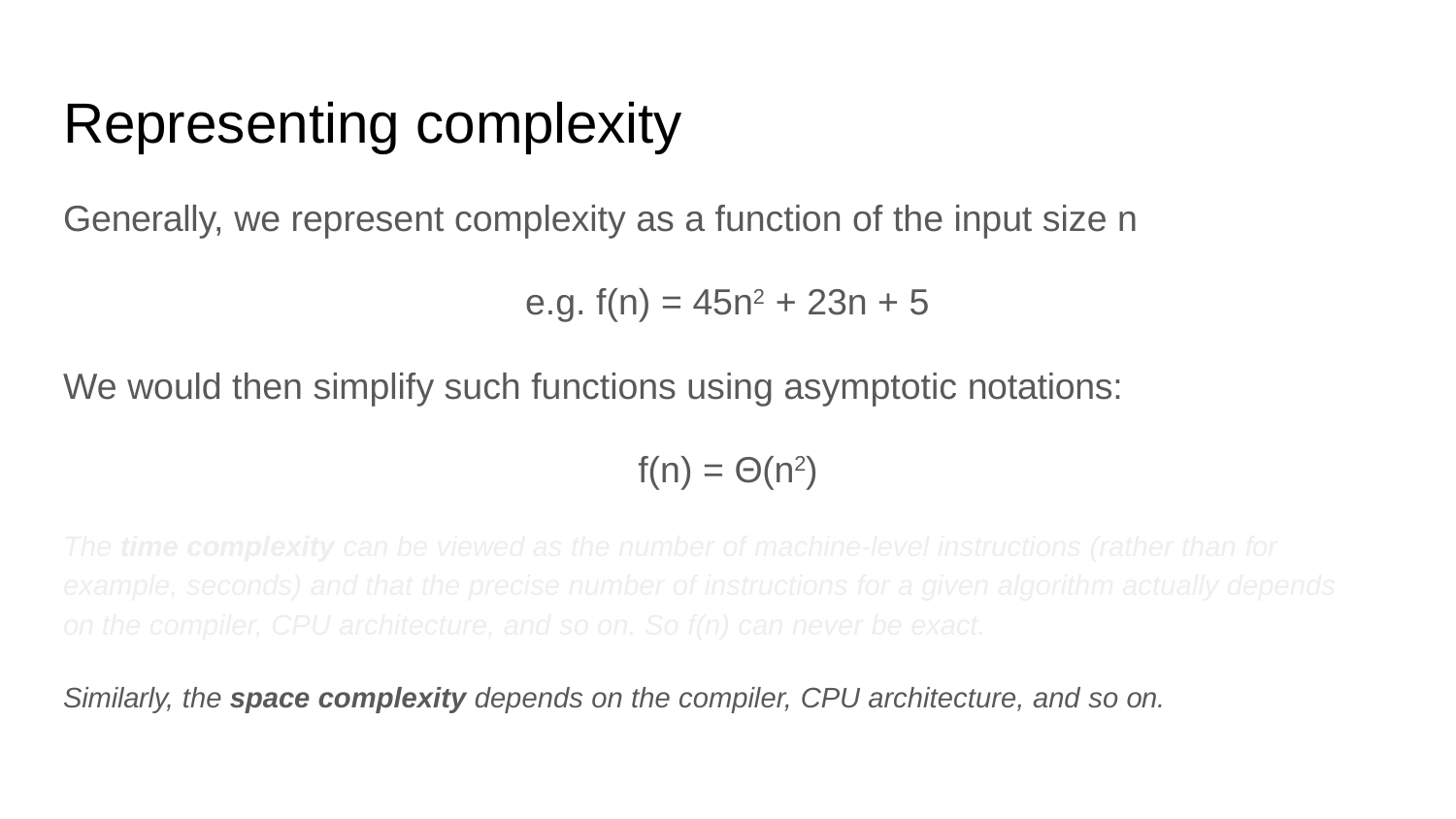

# Representing complexity
Generally, we represent complexity as a function of the input size n

e.g. f(n) = 45n2 + 23n + 5

We would then simplify such functions using asymptotic notations:

f(n) = Θ(n2)
The time complexity can be viewed as the number of machine-level instructions (rather than for example, seconds) and that the precise number of instructions for a given algorithm actually depends on the compiler, CPU architecture, and so on. So f(n) can never be exact.

Similarly, the space complexity depends on the compiler, CPU architecture, and so on.